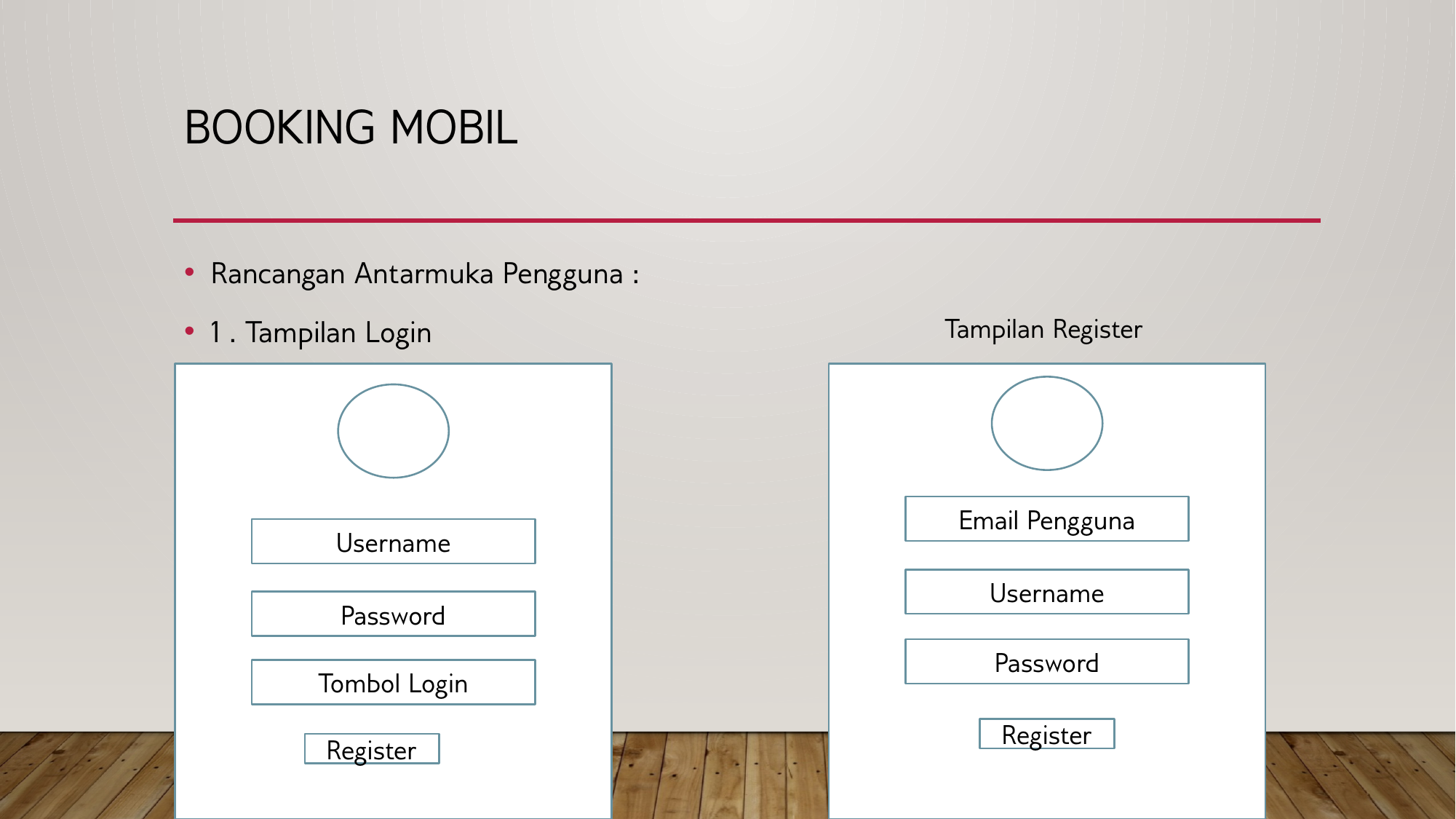

# Booking Mobil
Rancangan Antarmuka Pengguna :
1 . Tampilan Login

Tampilan Register

Username
Password
Tombol Login
Register

Email Pengguna
Username
Password
Register